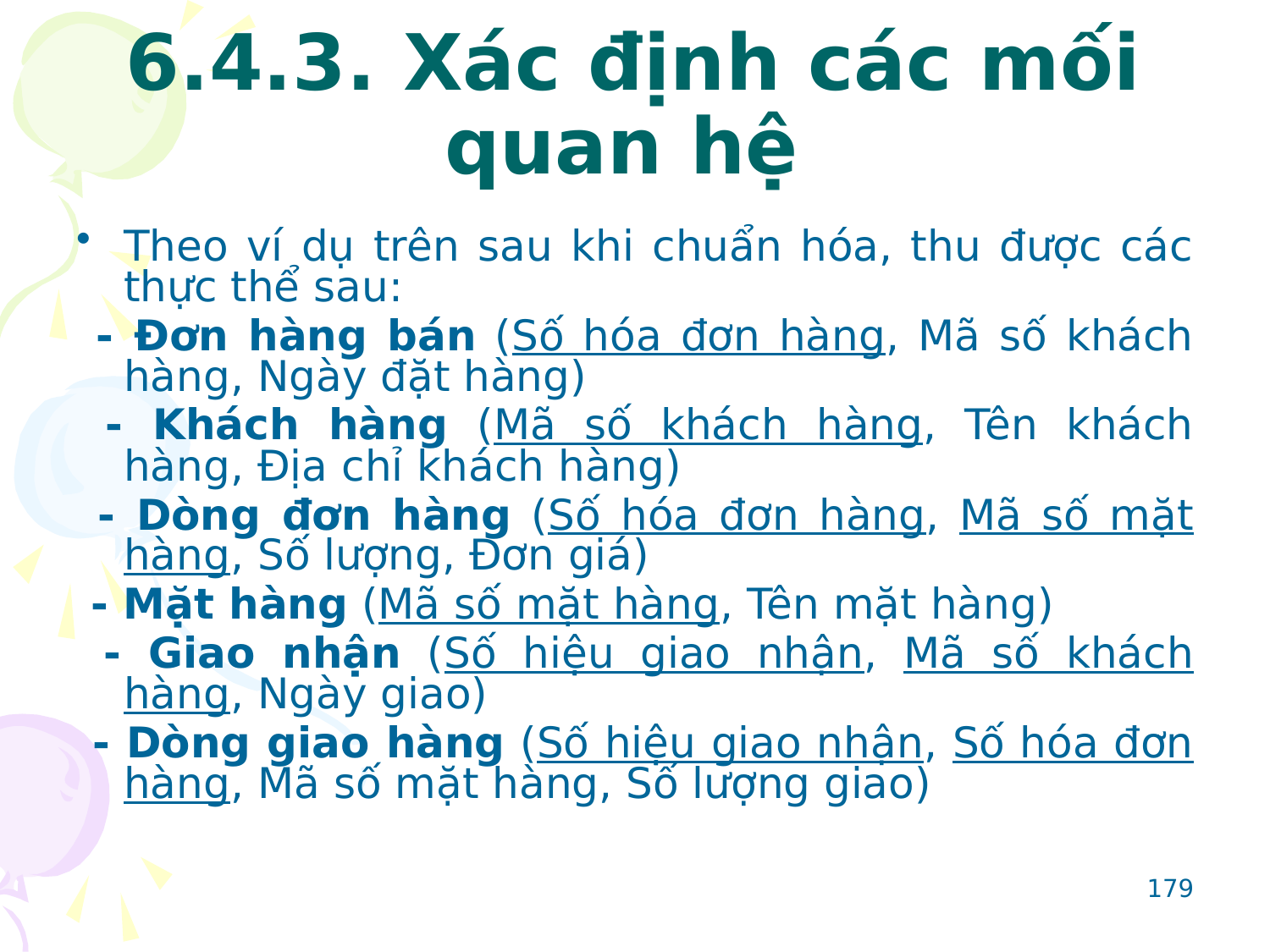

# 6.4.3. Xác định các mối quan hệ
Theo ví dụ trên sau khi chuẩn hóa, thu được các thực thể sau:
 - Đơn hàng bán (Số hóa đơn hàng, Mã số khách hàng, Ngày đặt hàng)
 - Khách hàng (Mã số khách hàng, Tên khách hàng, Địa chỉ khách hàng)
 - Dòng đơn hàng (Số hóa đơn hàng, Mã số mặt hàng, Số lượng, Đơn giá)
 - Mặt hàng (Mã số mặt hàng, Tên mặt hàng)
 - Giao nhận (Số hiệu giao nhận, Mã số khách hàng, Ngày giao)
 - Dòng giao hàng (Số hiệu giao nhận, Số hóa đơn hàng, Mã số mặt hàng, Số lượng giao)
179